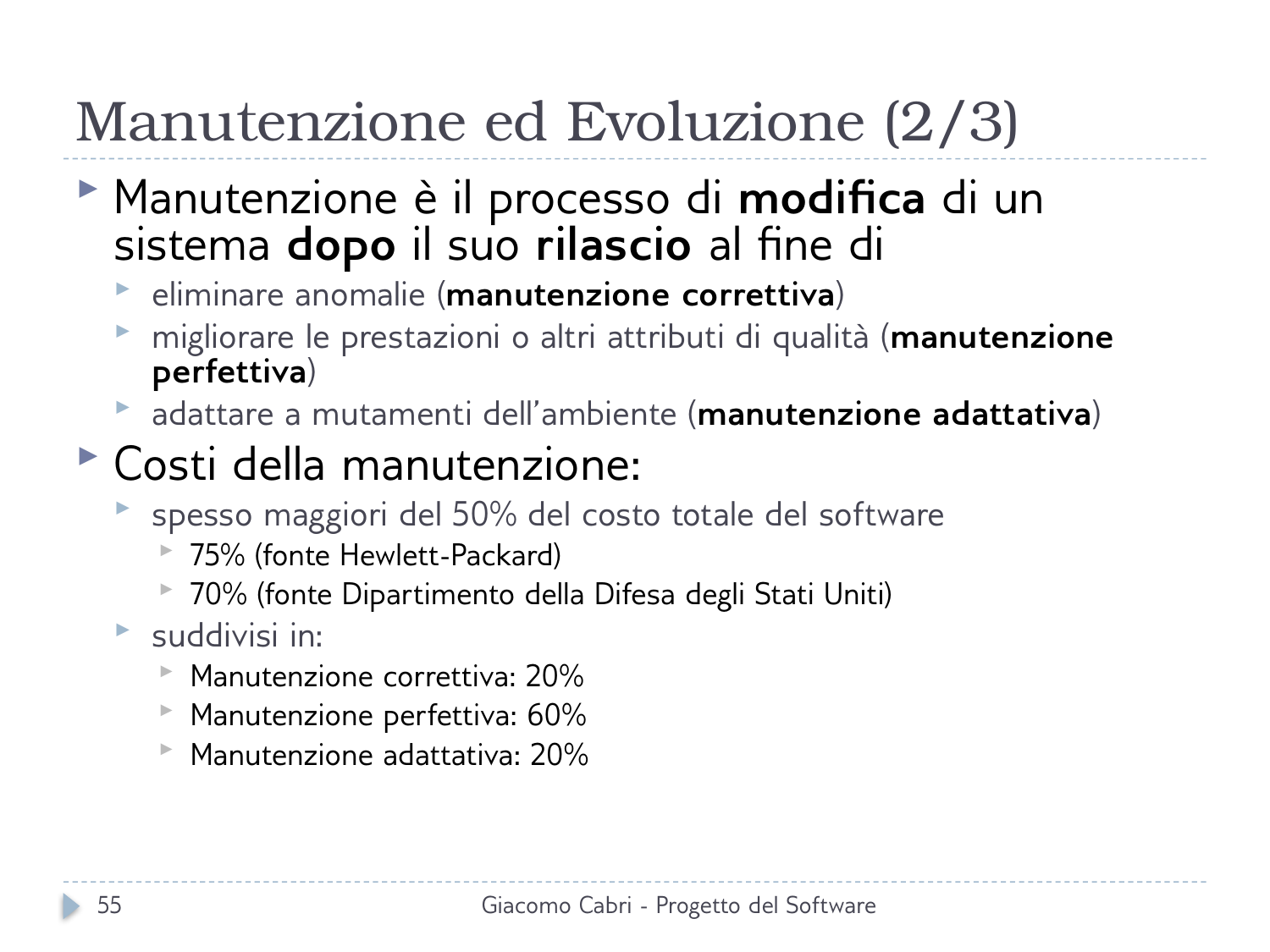

# Manutenzione ed Evoluzione (2/3)
Manutenzione è il processo di modifica di un sistema dopo il suo rilascio al fine di
eliminare anomalie (manutenzione correttiva)
migliorare le prestazioni o altri attributi di qualità (manutenzione perfettiva)
adattare a mutamenti dell’ambiente (manutenzione adattativa)
Costi della manutenzione:
spesso maggiori del 50% del costo totale del software
75% (fonte Hewlett-Packard)
70% (fonte Dipartimento della Difesa degli Stati Uniti)
suddivisi in:
Manutenzione correttiva: 20%
Manutenzione perfettiva: 60%
Manutenzione adattativa: 20%
55
Giacomo Cabri - Progetto del Software